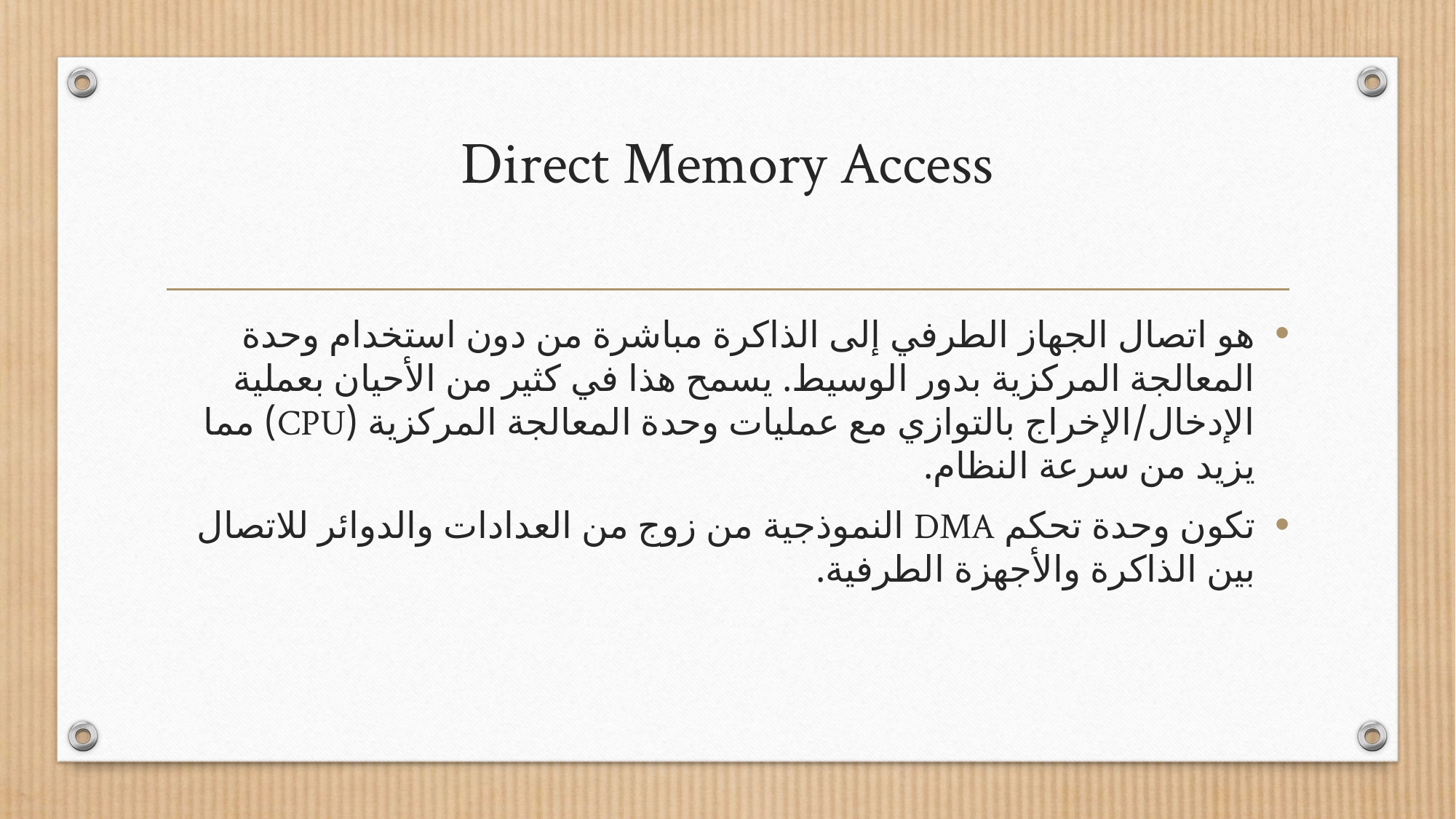

# Direct Memory Access
هو اتصال الجهاز الطرفي إلى الذاكرة مباشرة من دون استخدام وحدة المعالجة المركزية بدور الوسيط. يسمح هذا في كثير من الأحيان بعملية الإدخال/الإخراج بالتوازي مع عمليات وحدة المعالجة المركزية (CPU) مما يزيد من سرعة النظام.
تكون وحدة تحكم DMA النموذجية من زوج من العدادات والدوائر للاتصال بين الذاكرة والأجهزة الطرفية.